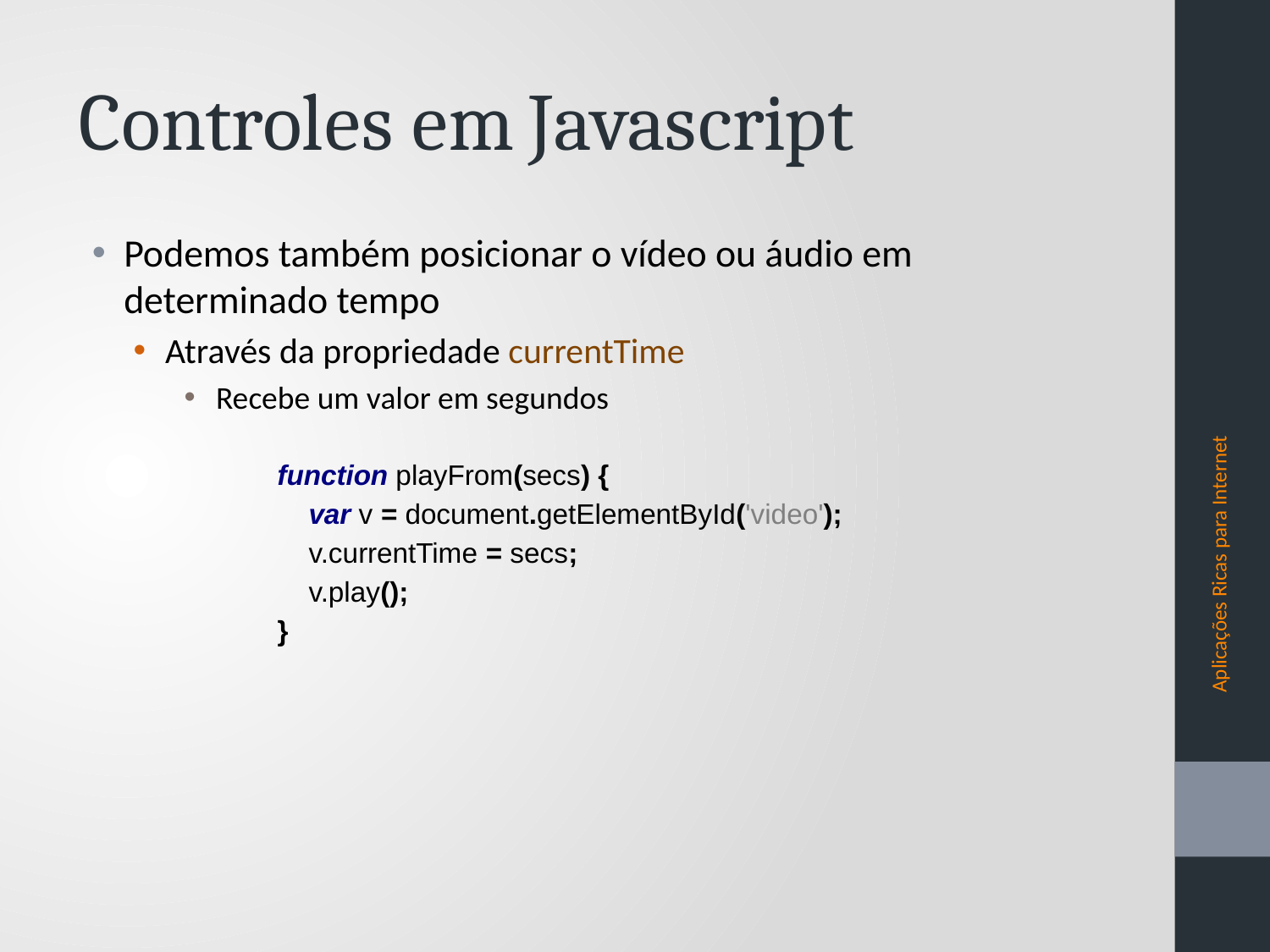

# Controles em Javascript
Podemos também posicionar o vídeo ou áudio em determinado tempo
Através da propriedade currentTime
Recebe um valor em segundos
function playFrom(secs) {
    var v = document.getElementById('video');
    v.currentTime = secs;
    v.play();
}
Aplicações Ricas para Internet